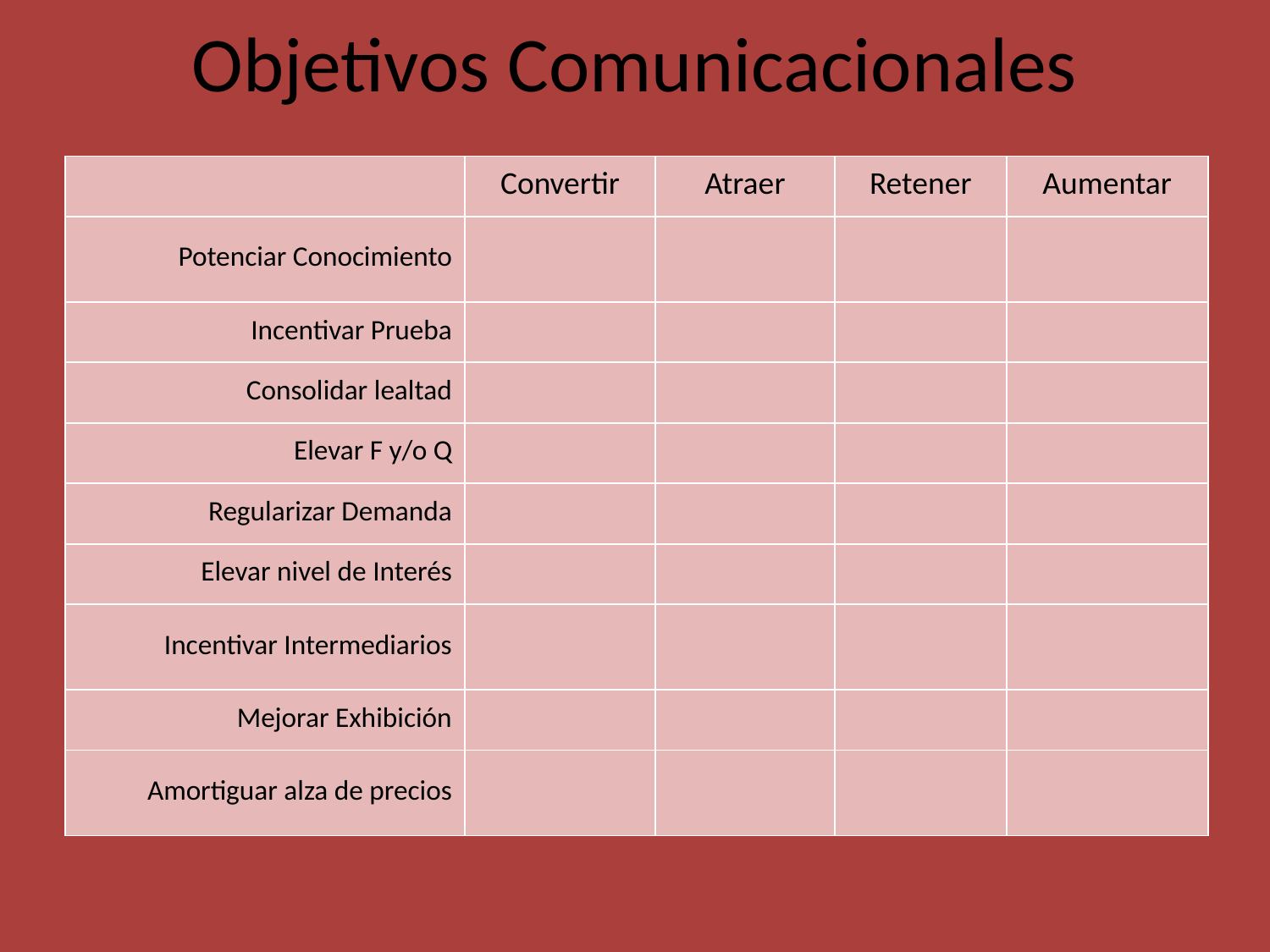

# Objetivos Comunicacionales
|  | Convertir | Atraer | Retener | Aumentar |
| --- | --- | --- | --- | --- |
| Potenciar Conocimiento |  |  |  |  |
| Incentivar Prueba |  |  |  |  |
| Consolidar lealtad |  |  |  |  |
| Elevar F y/o Q |  |  |  |  |
| Regularizar Demanda |  |  |  |  |
| Elevar nivel de Interés |  |  |  |  |
| Incentivar Intermediarios |  |  |  |  |
| Mejorar Exhibición |  |  |  |  |
| Amortiguar alza de precios |  |  |  |  |